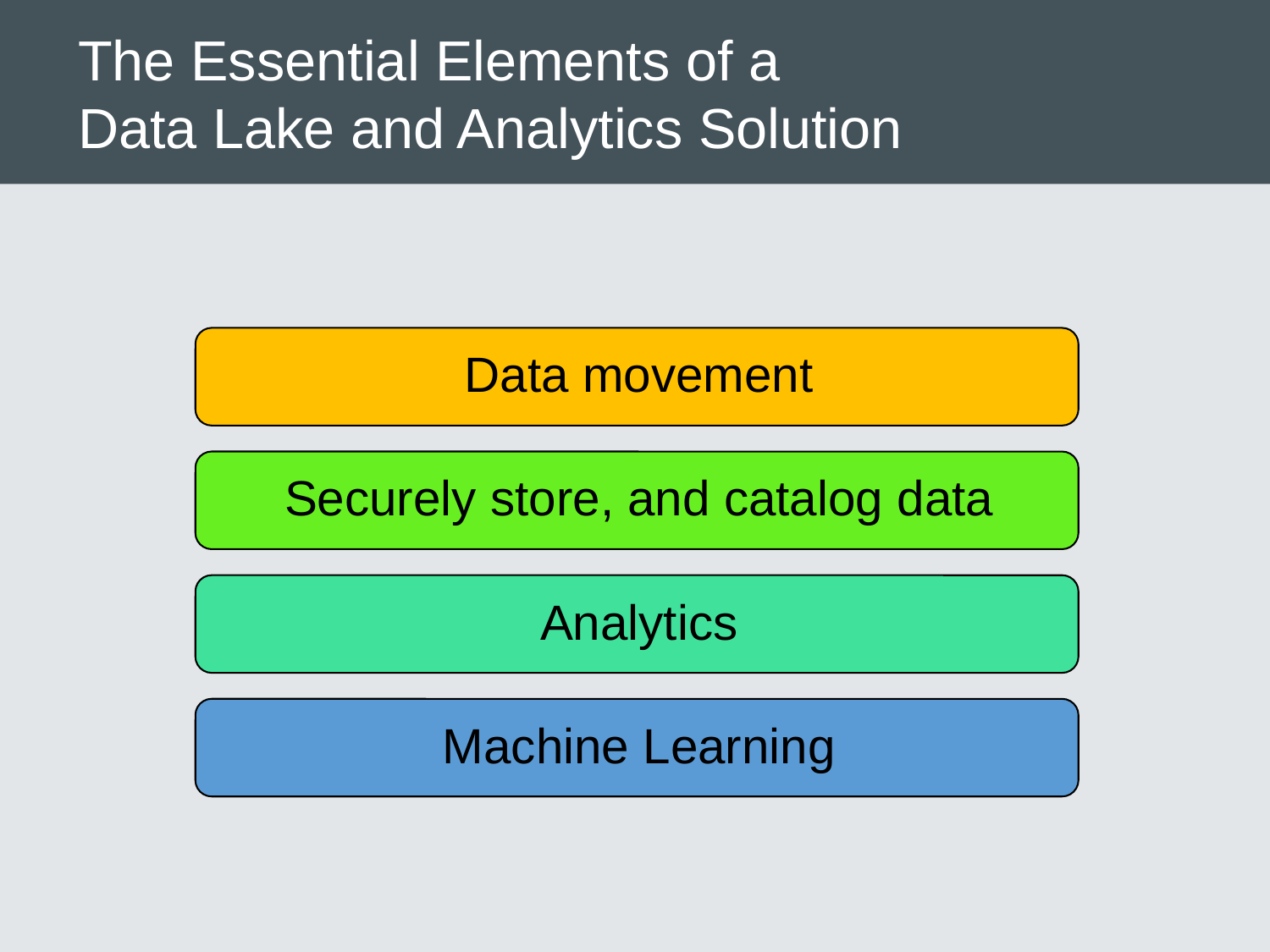

# The Essential Elements of a Data Lake and Analytics Solution
Data movement
Securely store, and catalog data
Analytics
Machine Learning